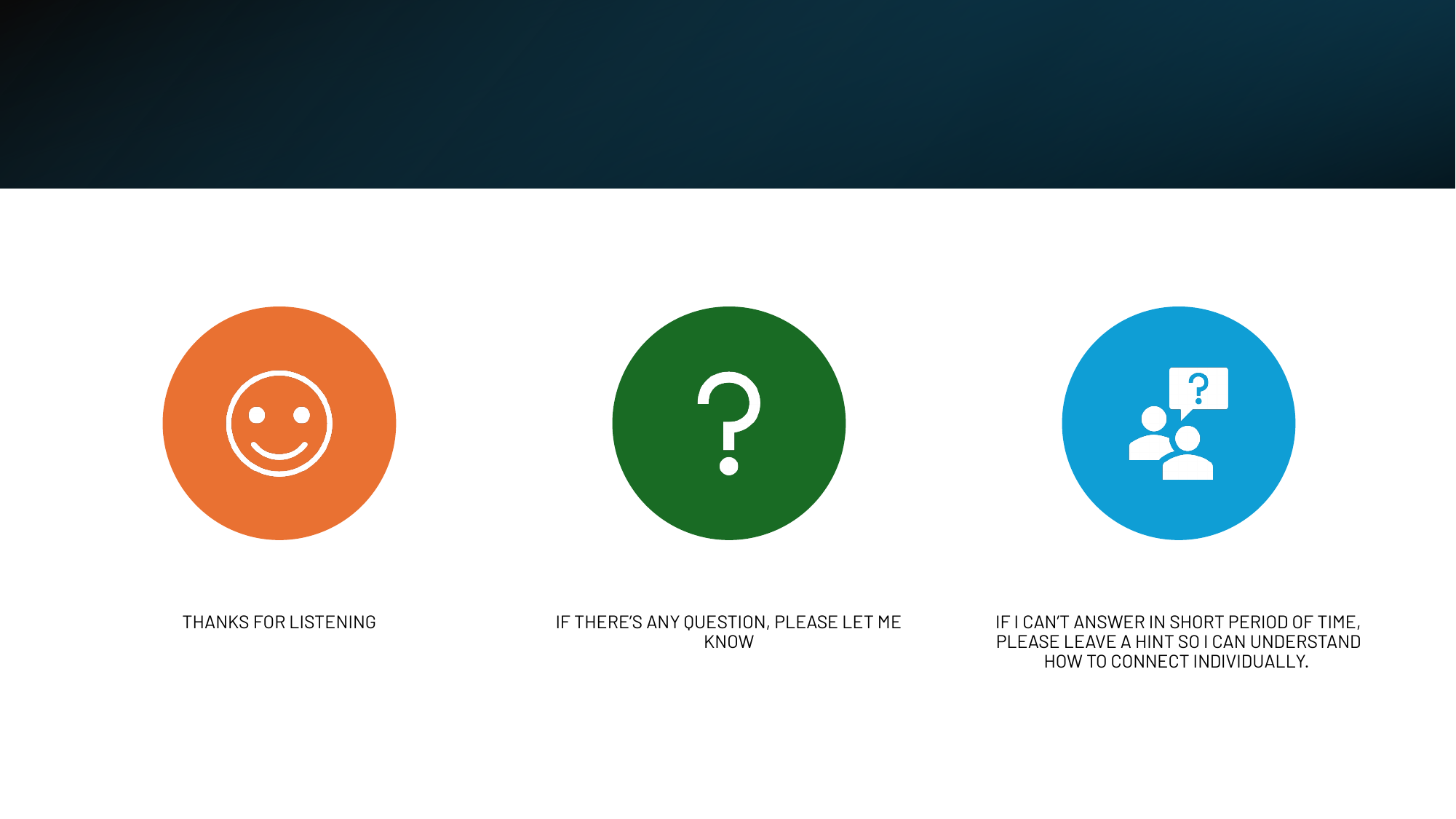

Thanks for listening
If there’s any question, please let me know
If I can’t answer in short period of time, please leave a hint so I can understand how to connect individually.